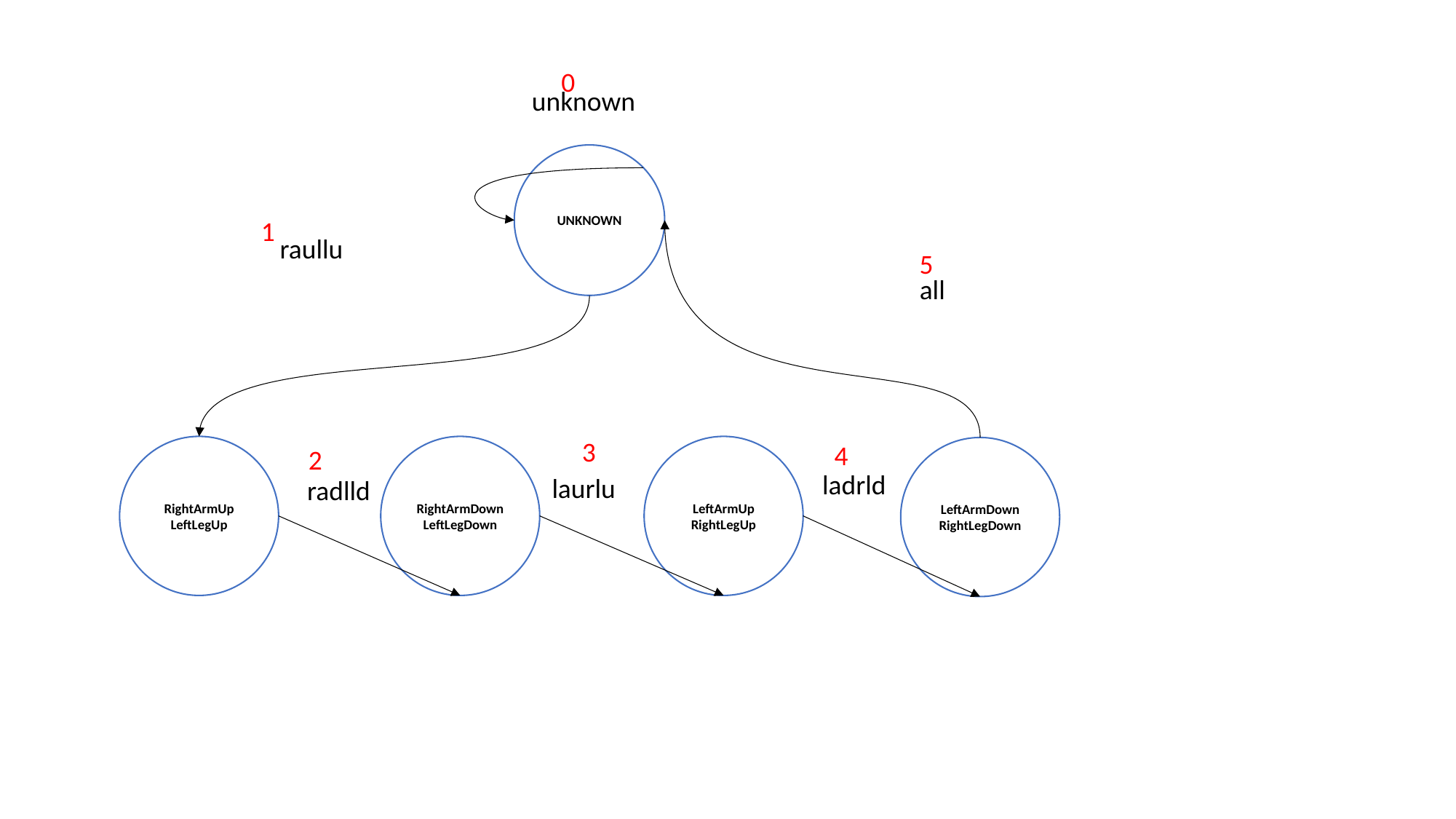

0
unknown
UNKNOWN
1
raullu
5
all
3
4
RightArmUp
LeftLegUp
RightArmDown
LeftLegDown
LeftArmUp
RightLegUp
2
LeftArmDown
RightLegDown
ladrld
laurlu
radlld